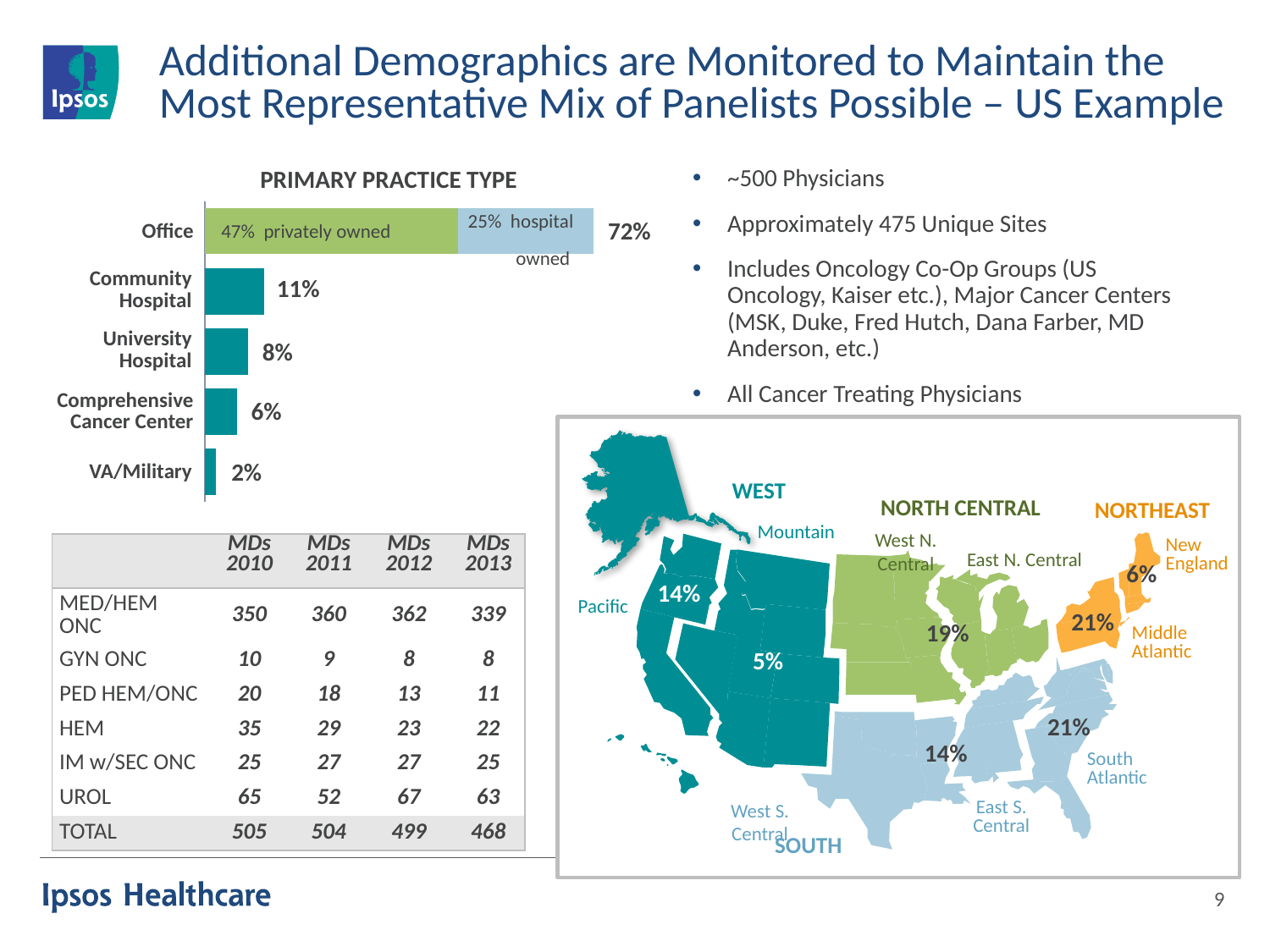

# Additional Demographics are Monitored to Maintain the Most Representative Mix of Panelists Possible – US Example
PRIMARY PRACTICE TYPE
~500 Physicians
Approximately 475 Unique Sites
Includes Oncology Co-Op Groups (US Oncology, Kaiser etc.), Major Cancer Centers (MSK, Duke, Fred Hutch, Dana Farber, MD Anderson, etc.)
All Cancer Treating Physicians

### Chart

| Category | Series 1 | Series 2 |
|---|---|---|
| VA/Military | 0.02 | None |
| Comprehensive Cancer Center | 0.06 | None |
| University hospital | 0.08 | None |
| Community hospital | 0.11 | None |
| Office | 0.47 | 0.25 |
25%  hospital 	 	owned
72%
47%  privately owned
11%
8%
6%
2%
Office
Community Hospital
University Hospital
Comprehensive Cancer Center

WEST
NORTH CENTRAL
NORTHEAST
Mountain
West N. Central
New England
East N. Central
6%
14%
Pacific
21%
19%
Middle Atlantic
5%
21%
14%
South Atlantic
East S. Central
West S. Central
SOUTH
VA/Military
|  | MDs 2010 | MDs 2011 | MDs 2012 | MDs 2013 |
| --- | --- | --- | --- | --- |
| MED/HEM ONC | 350 | 360 | 362 | 339 |
| GYN ONC | 10 | 9 | 8 | 8 |
| PED HEM/ONC | 20 | 18 | 13 | 11 |
| HEM | 35 | 29 | 23 | 22 |
| IM w/SEC ONC | 25 | 27 | 27 | 25 |
| UROL | 65 | 52 | 67 | 63 |
| TOTAL | 505 | 504 | 499 | 468 |
9